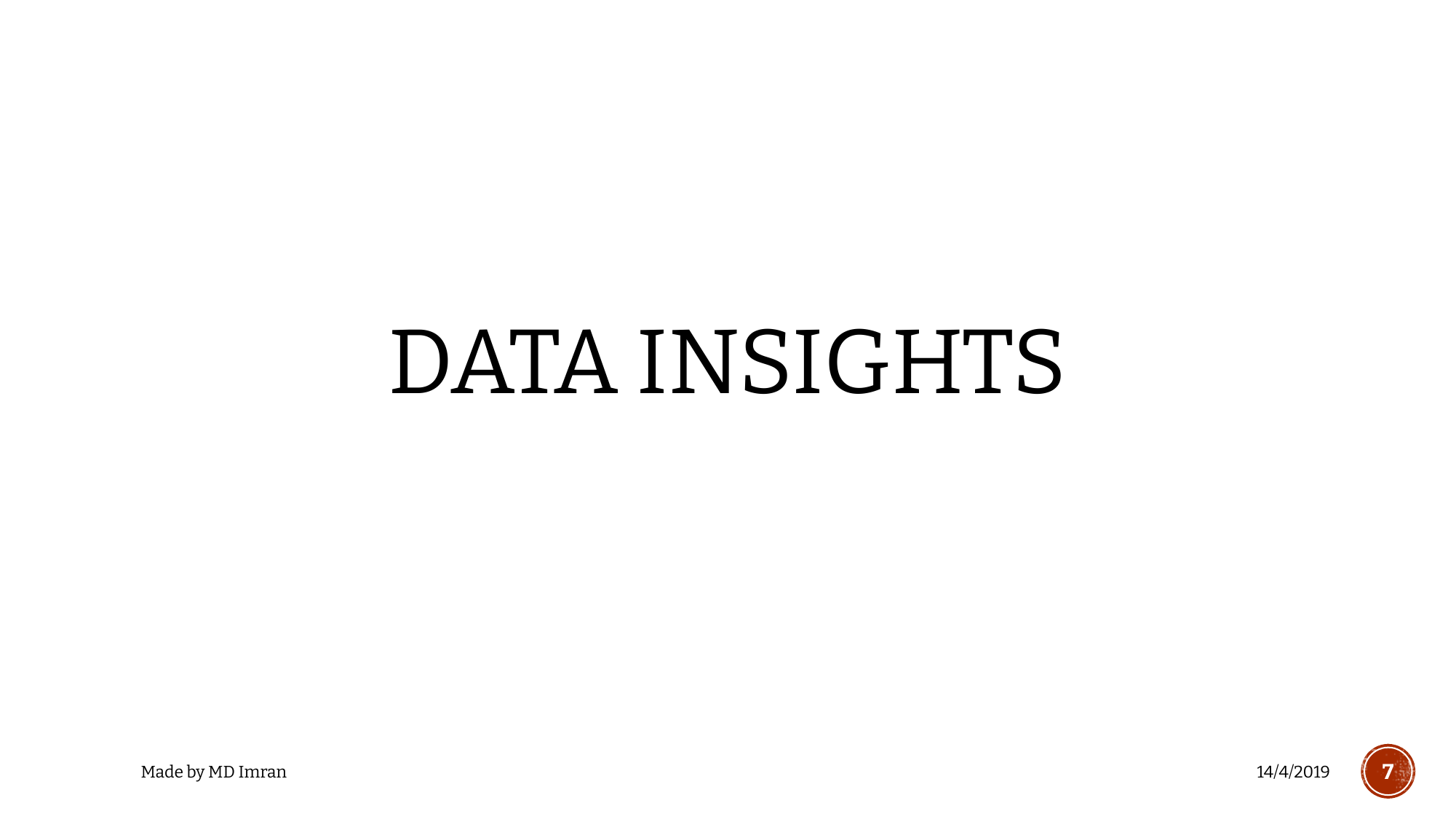

# Data Insights
Made by MD Imran
14/4/2019
7